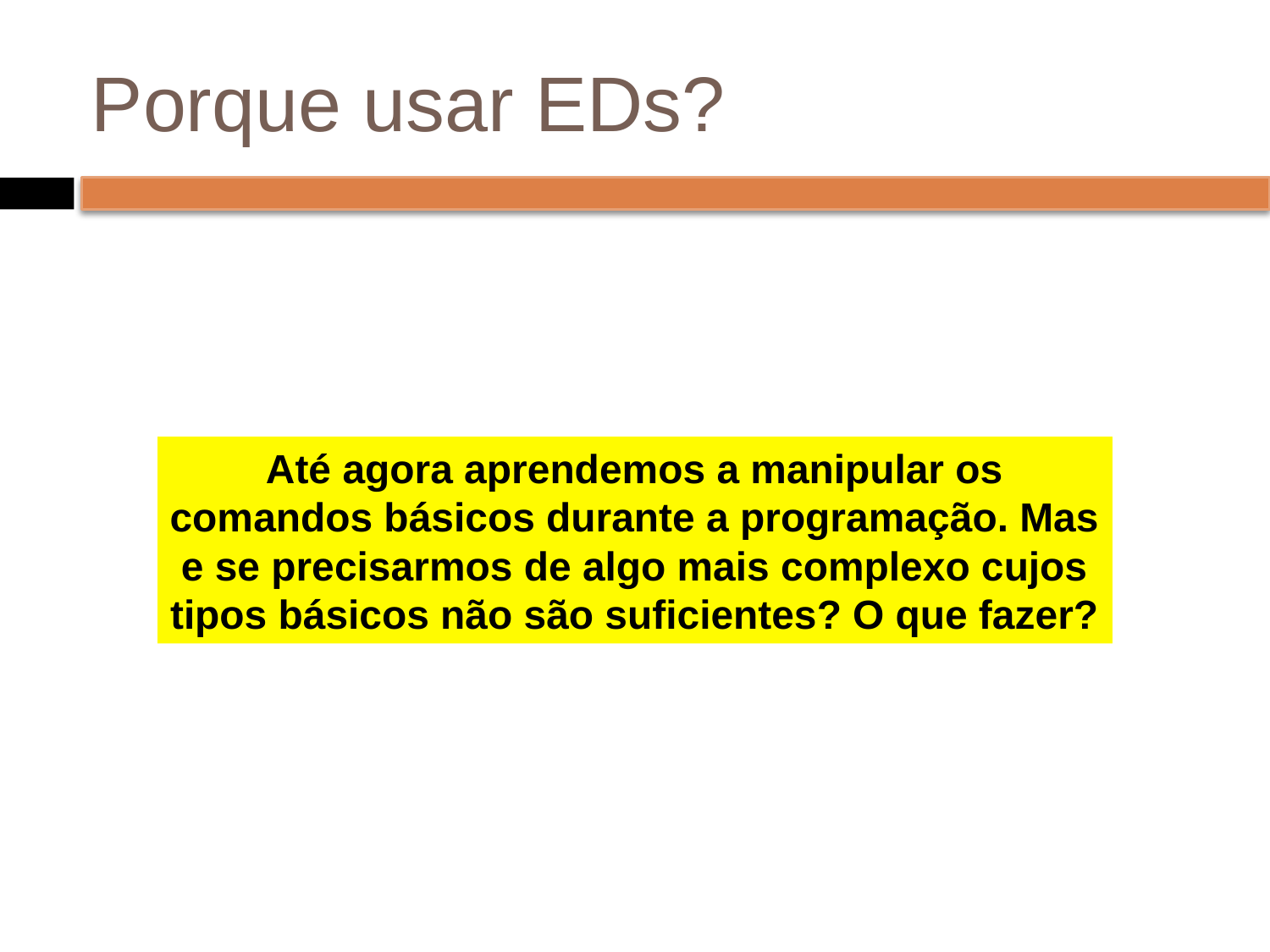

# Porque usar EDs?
Até agora aprendemos a manipular os comandos básicos durante a programação. Mas e se precisarmos de algo mais complexo cujos tipos básicos não são suficientes? O que fazer?
4